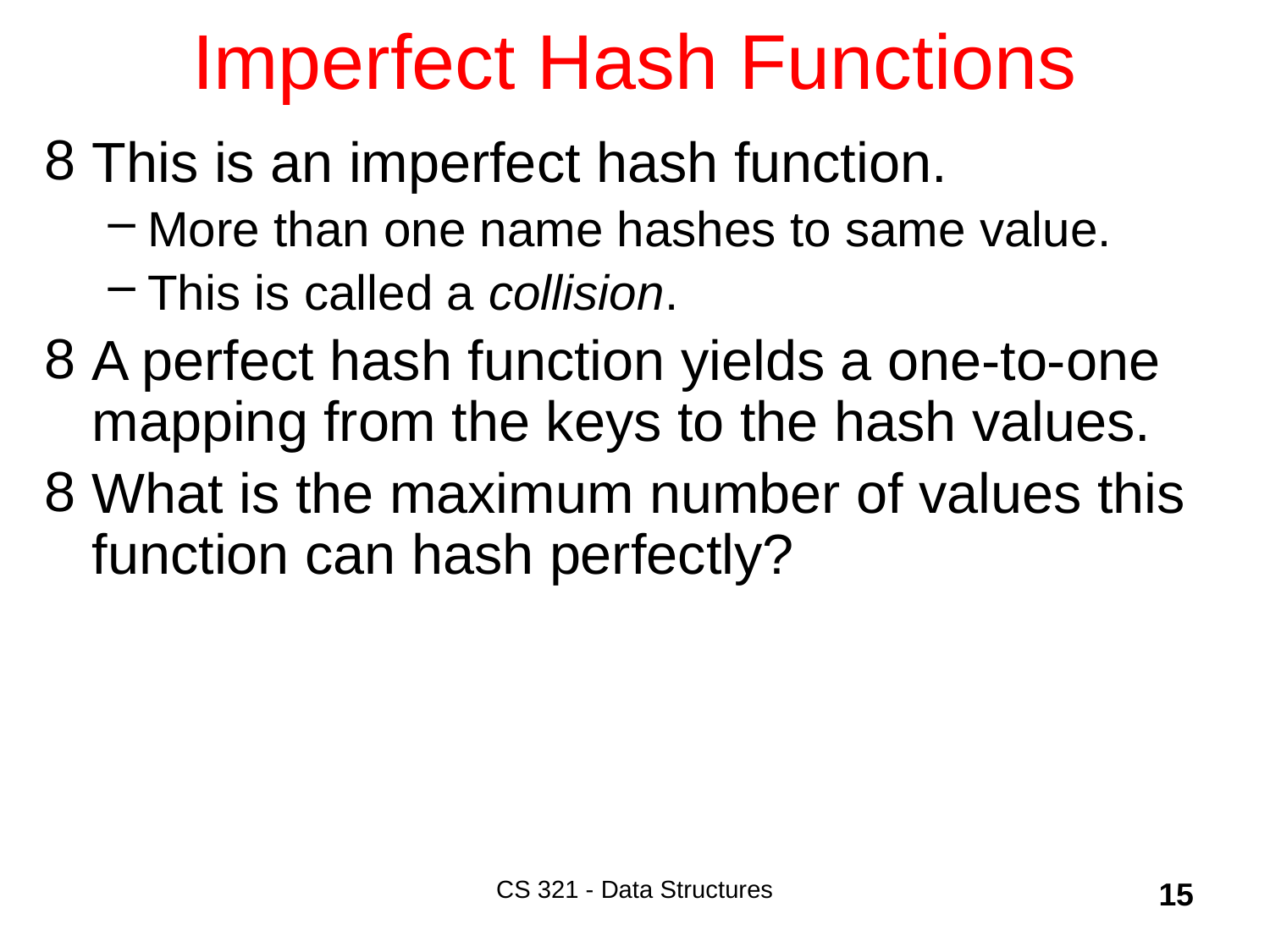

# Imperfect Hash Functions
This is an imperfect hash function.
More than one name hashes to same value.
This is called a collision.
A perfect hash function yields a one-to-one mapping from the keys to the hash values.
What is the maximum number of values this function can hash perfectly?

CS 321 - Data Structures
15